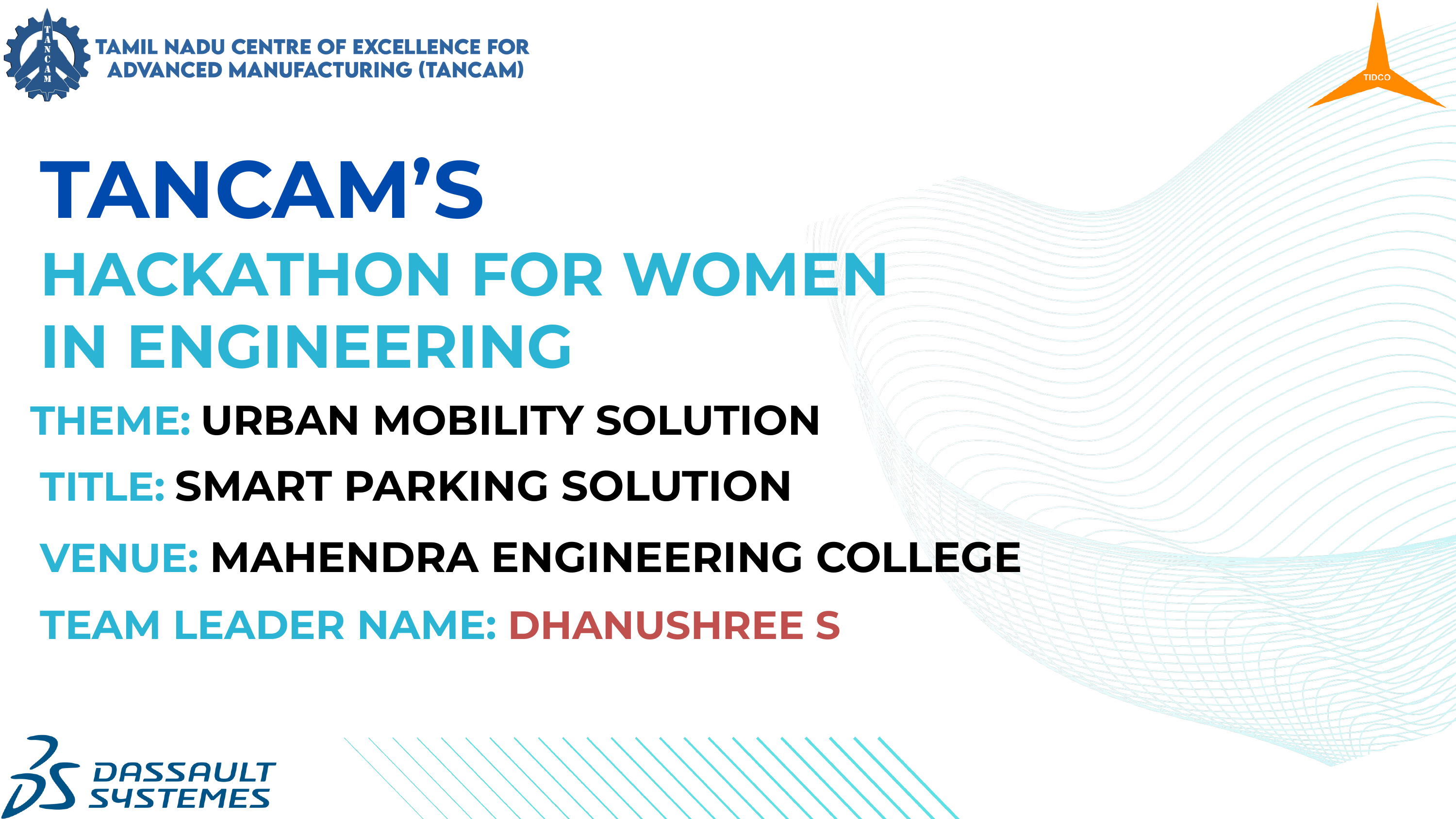

TANCAM’S
HACKATHON FOR WOMEN
IN ENGINEERING
THEME: URBAN MOBILITY SOLUTION
TITLE: SMART PARKING SOLUTION
VENUE: MAHENDRA ENGINEERING COLLEGE
TEAM LEADER NAME: DHANUSHREE S